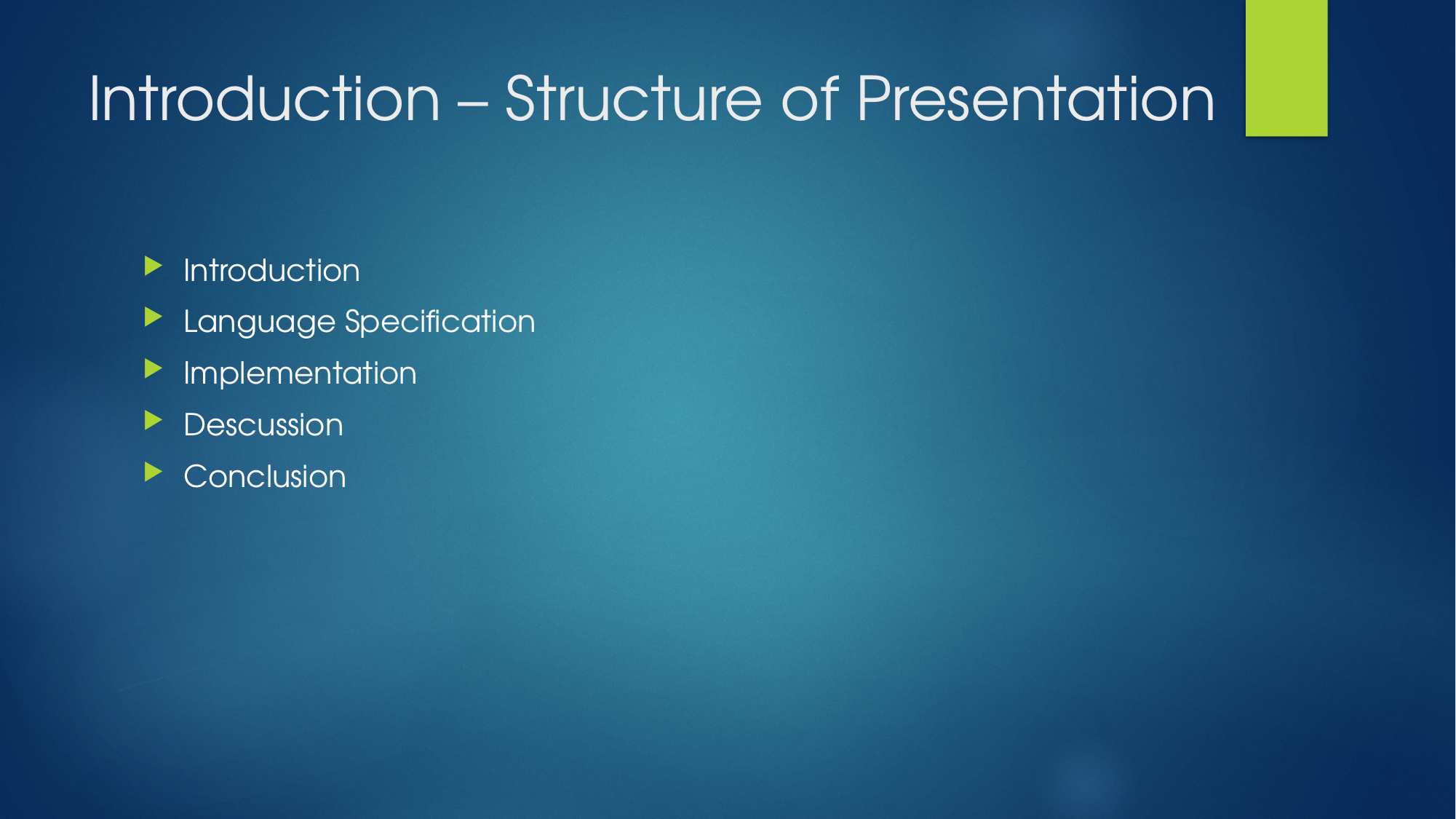

# Introduction – Structure of Presentation
Introduction
Language Specification
Implementation
Descussion
Conclusion